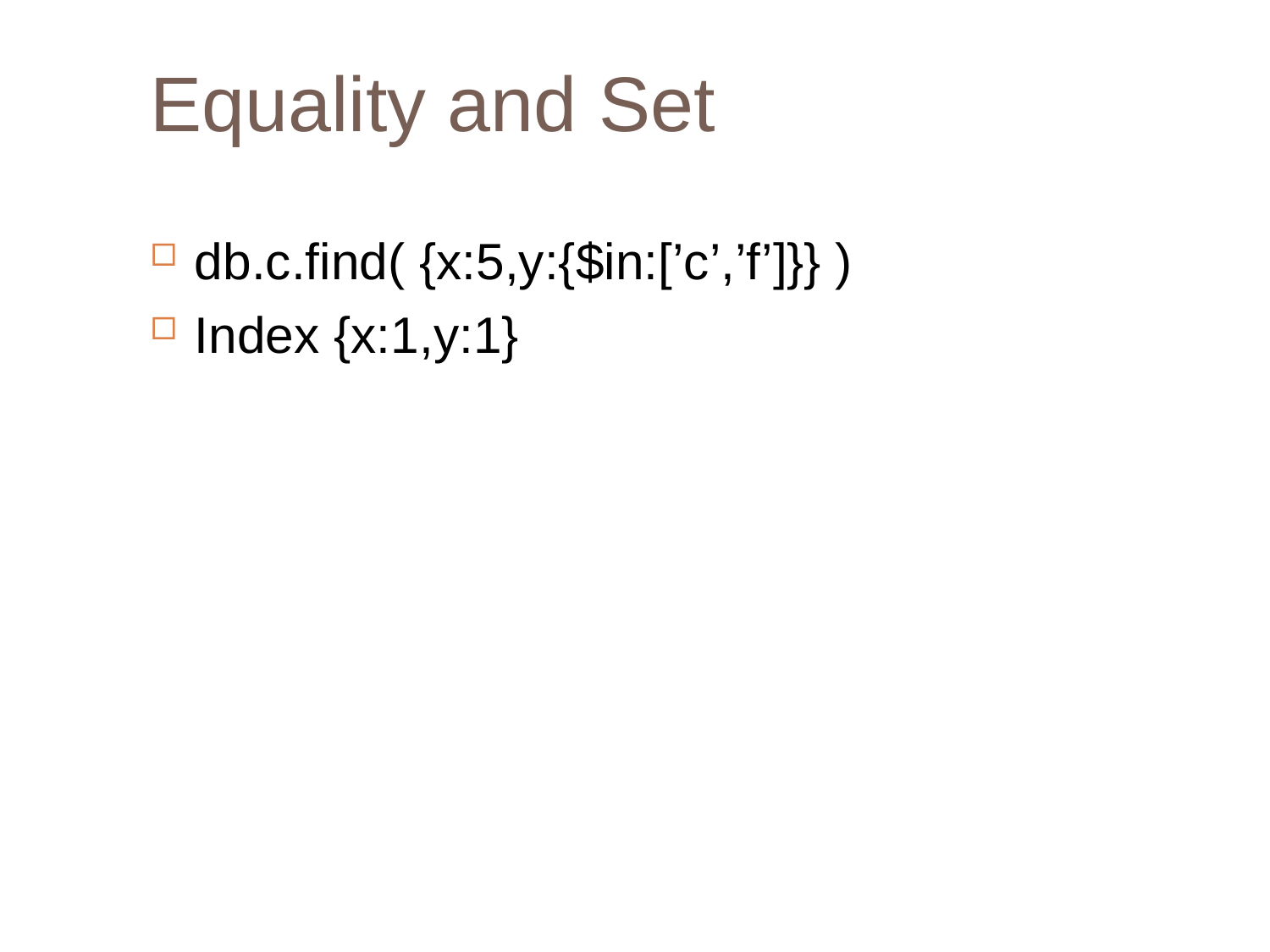

Equality and Set
db.c.find( {x:5,y:{$in:[’c’,’f’]}} )
Index {x:1,y:1}